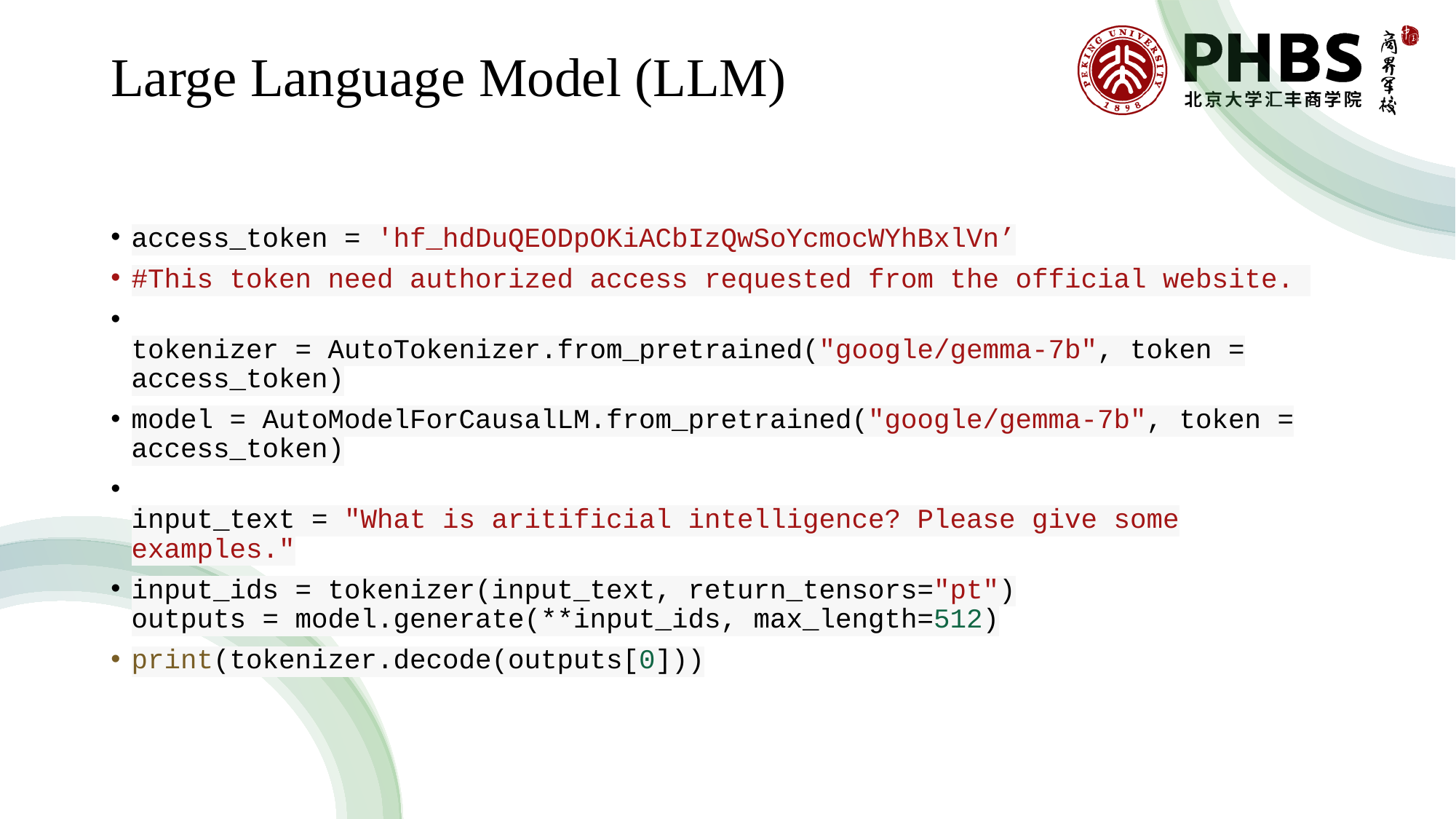

# Large Language Model (LLM)
access_token = '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’
#This token need authorized access requested from the official website.
tokenizer = AutoTokenizer.from_pretrained("google/gemma-7b", token = access_token)
model = AutoModelForCausalLM.from_pretrained("google/gemma-7b", token = access_token)
input_text = "What is aritificial intelligence? Please give some examples."
input_ids = tokenizer(input_text, return_tensors="pt")
outputs = model.generate(**input_ids, max_length=512)
print(tokenizer.decode(outputs[0]))